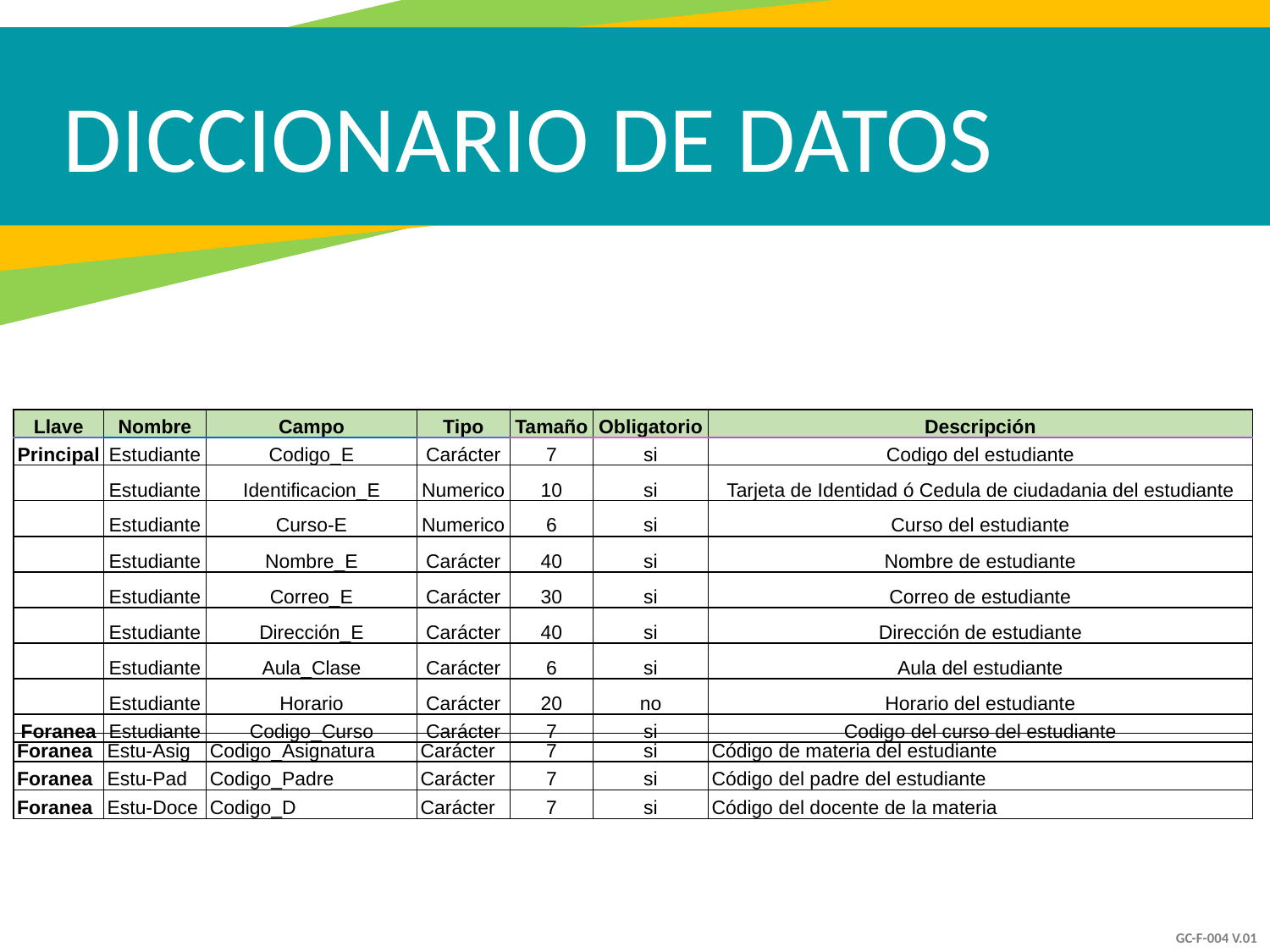

DICCIONARIO DE DATOS
| Llave | Nombre | Campo | Tipo | Tamaño | Obligatorio | Descripción |
| --- | --- | --- | --- | --- | --- | --- |
| Principal | Estudiante | Codigo\_E | Carácter | 7 | si | Codigo del estudiante |
|  | Estudiante | Identificacion\_E | Numerico | 10 | si | Tarjeta de Identidad ó Cedula de ciudadania del estudiante |
|  | Estudiante | Curso-E | Numerico | 6 | si | Curso del estudiante |
|  | Estudiante | Nombre\_E | Carácter | 40 | si | Nombre de estudiante |
|  | Estudiante | Correo\_E | Carácter | 30 | si | Correo de estudiante |
|  | Estudiante | Dirección\_E | Carácter | 40 | si | Dirección de estudiante |
|  | Estudiante | Aula\_Clase | Carácter | 6 | si | Aula del estudiante |
|  | Estudiante | Horario | Carácter | 20 | no | Horario del estudiante |
| Foranea | Estudiante | Codigo\_Curso | Carácter | 7 | si | Codigo del curso del estudiante |
| Foranea | Estu-Asig | Codigo\_Asignatura | Carácter | 7 | si | Código de materia del estudiante |
| --- | --- | --- | --- | --- | --- | --- |
| Foranea | Estu-Pad | Codigo\_Padre | Carácter | 7 | si | Código del padre del estudiante |
| Foranea | Estu-Doce | Codigo\_D | Carácter | 7 | si | Código del docente de la materia |